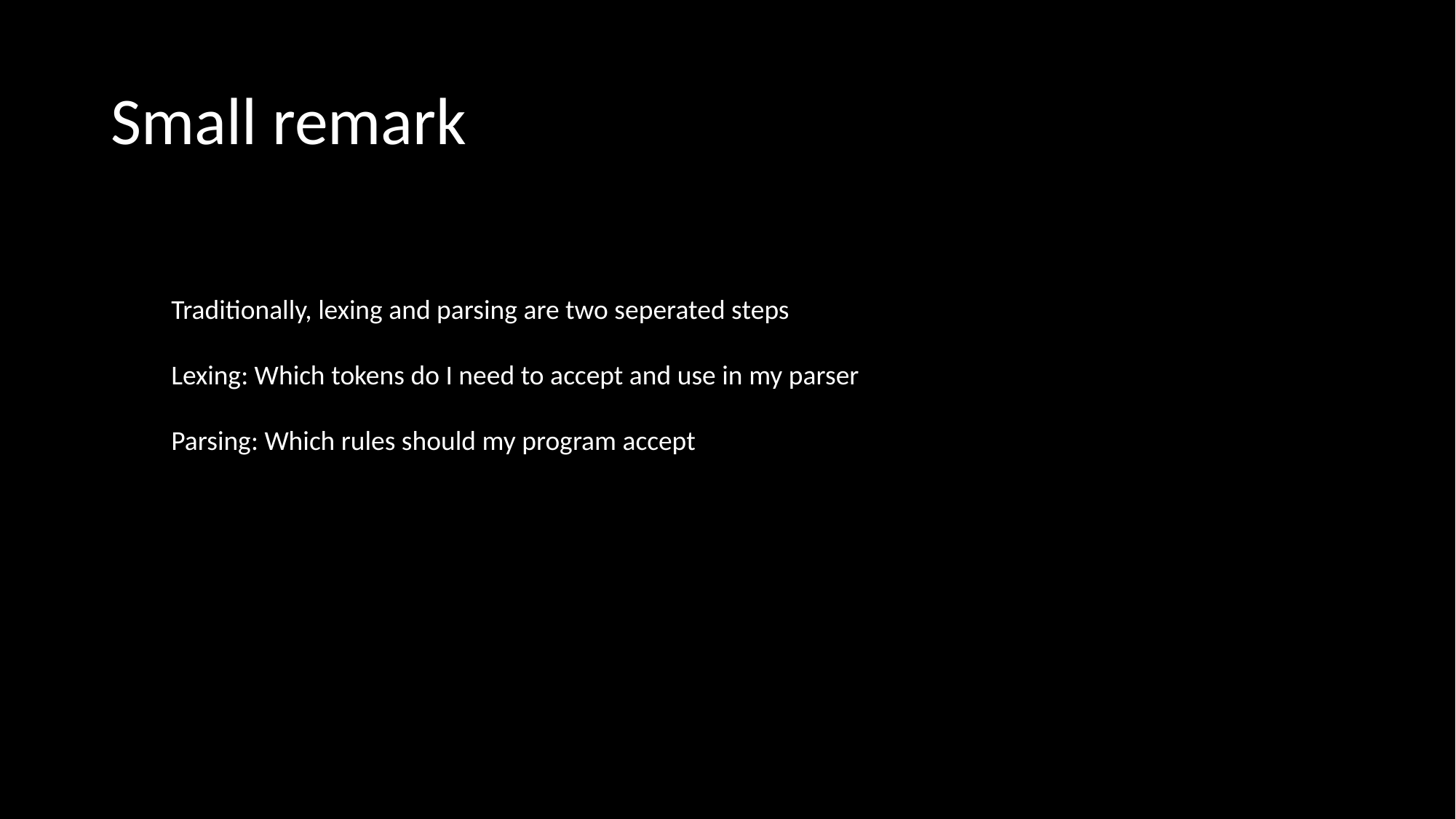

# Small remark
Traditionally, lexing and parsing are two seperated steps

Lexing: Which tokens do I need to accept and use in my parser

Parsing: Which rules should my program accept